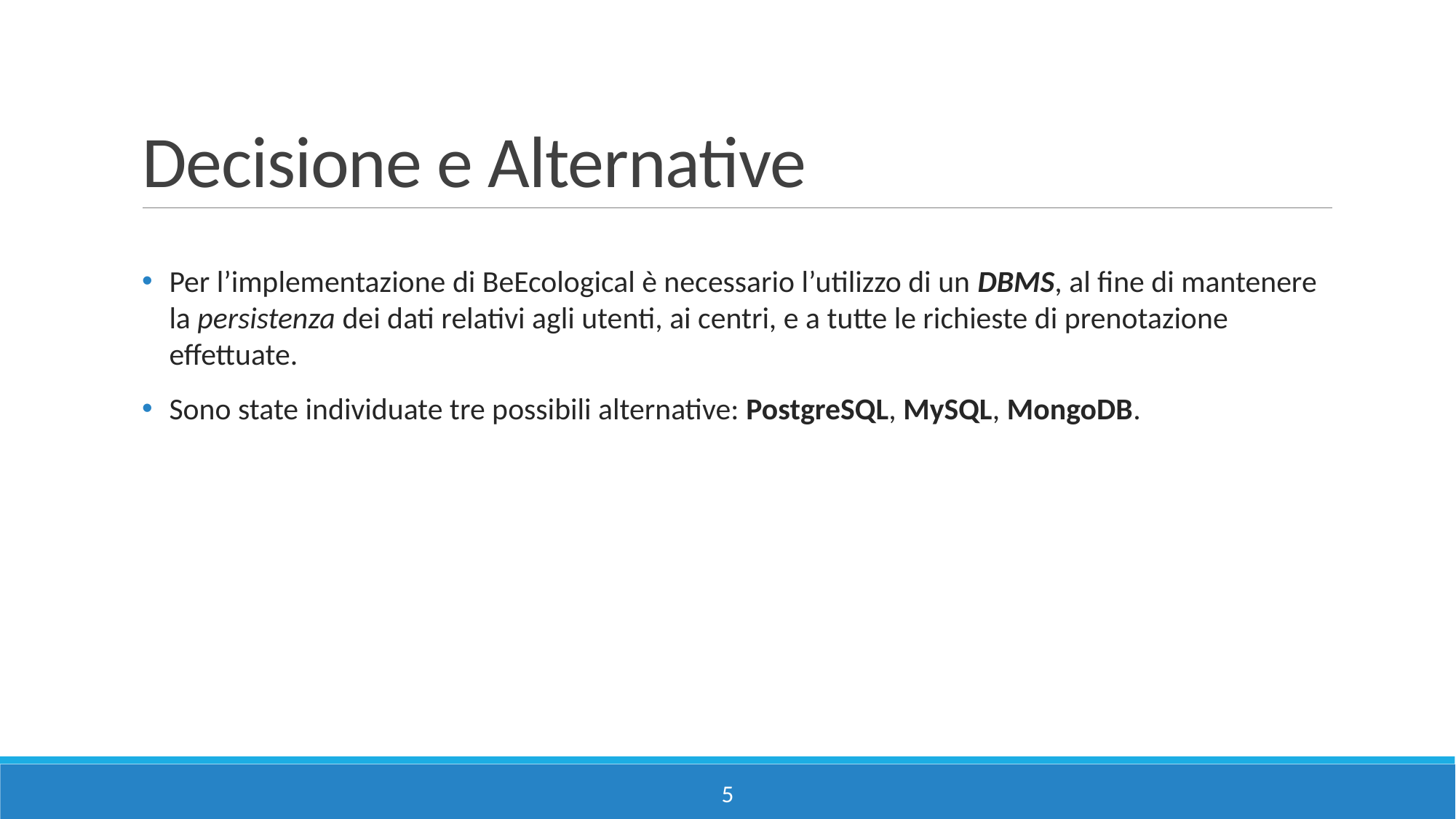

# Decisione e Alternative
Per l’implementazione di BeEcological è necessario l’utilizzo di un DBMS, al fine di mantenere la persistenza dei dati relativi agli utenti, ai centri, e a tutte le richieste di prenotazione effettuate.
Sono state individuate tre possibili alternative: PostgreSQL, MySQL, MongoDB.
5